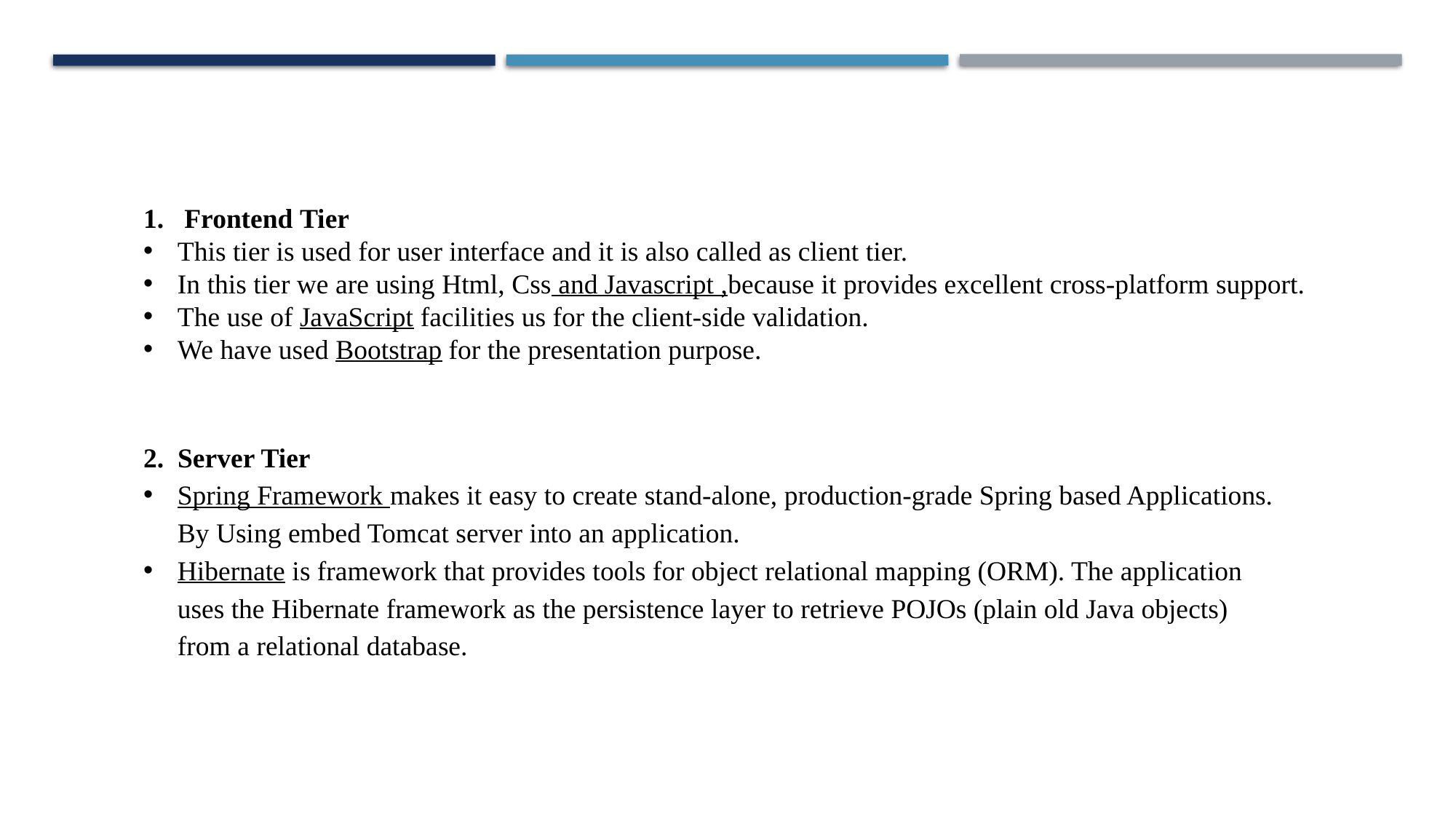

Frontend Tier
This tier is used for user interface and it is also called as client tier.
In this tier we are using Html, Css and Javascript ,because it provides excellent cross-platform support.
The use of JavaScript facilities us for the client-side validation.
We have used Bootstrap for the presentation purpose.

2.  Server Tier
Spring Framework makes it easy to create stand-alone, production-grade Spring based Applications. By Using embed Tomcat server into an application.
Hibernate is framework that provides tools for object relational mapping (ORM). The application uses the Hibernate framework as the persistence layer to retrieve POJOs (plain old Java objects) from a relational database.